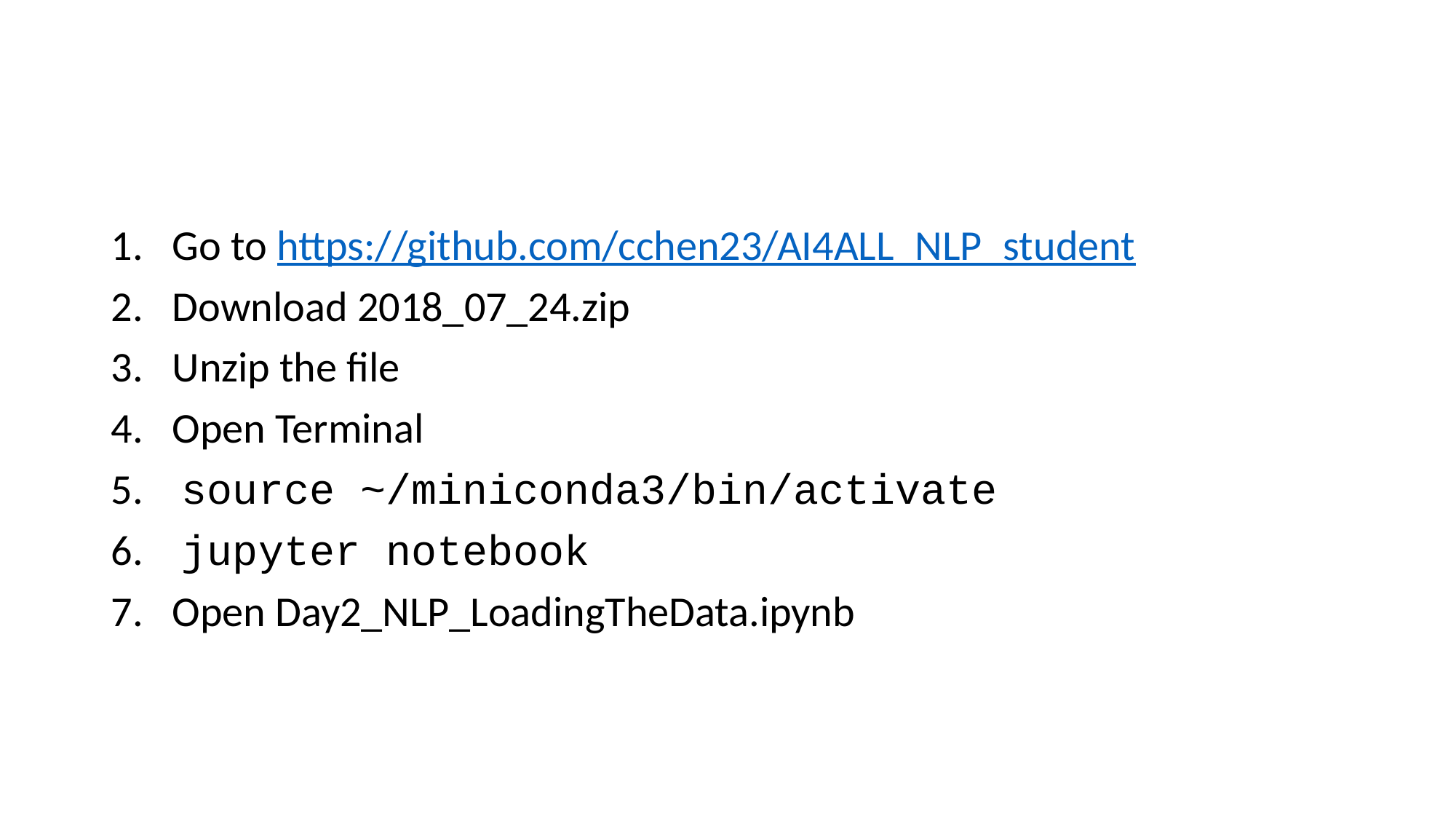

Go to https://github.com/cchen23/AI4ALL_NLP_student
Download 2018_07_24.zip
Unzip the file
Open Terminal
 source ~/miniconda3/bin/activate
 jupyter notebook
Open Day2_NLP_LoadingTheData.ipynb